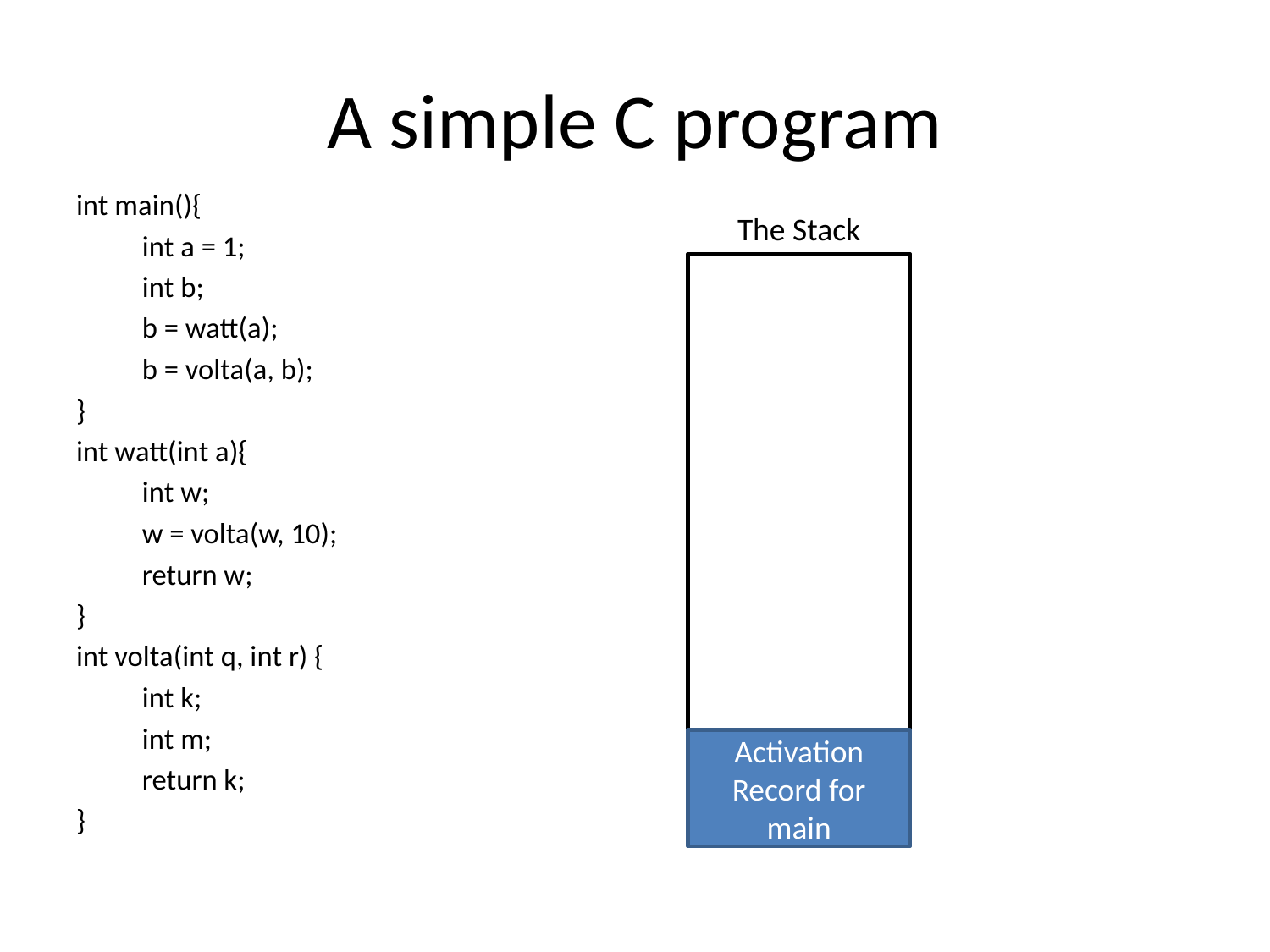

# A simple C program
int main(){
	int a = 1;
	int b;
	b = watt(a);
	b = volta(a, b);
}
int watt(int a){
	int w;
	w = volta(w, 10);
	return w;
}
int volta(int q, int r) {
	int k;
	int m;
	return k;
}

The Stack

Activation Record for main